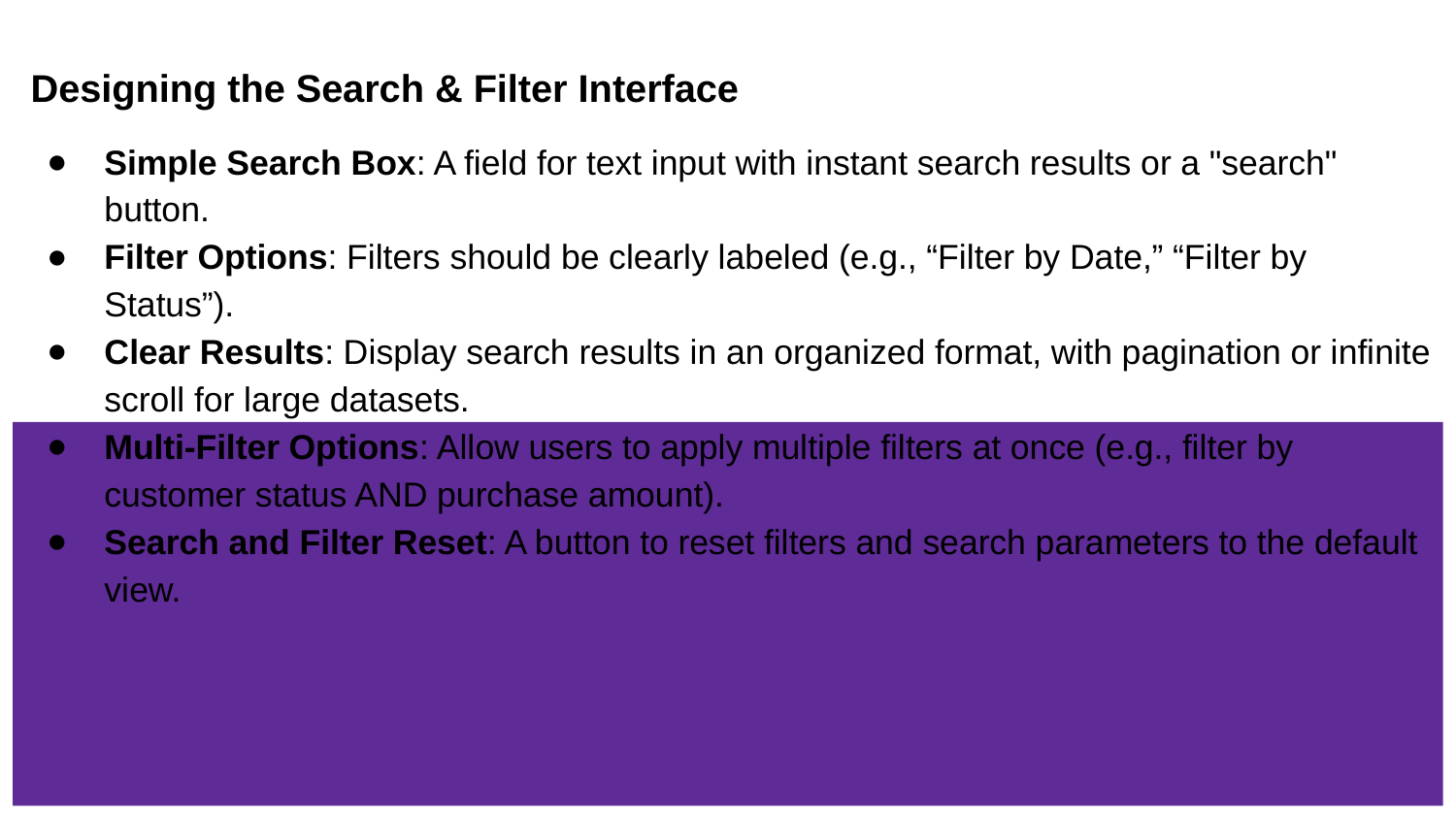

# Designing the Search & Filter Interface
Simple Search Box: A field for text input with instant search results or a "search" button.
Filter Options: Filters should be clearly labeled (e.g., “Filter by Date,” “Filter by Status”).
Clear Results: Display search results in an organized format, with pagination or infinite scroll for large datasets.
Multi-Filter Options: Allow users to apply multiple filters at once (e.g., filter by customer status AND purchase amount).
Search and Filter Reset: A button to reset filters and search parameters to the default view.